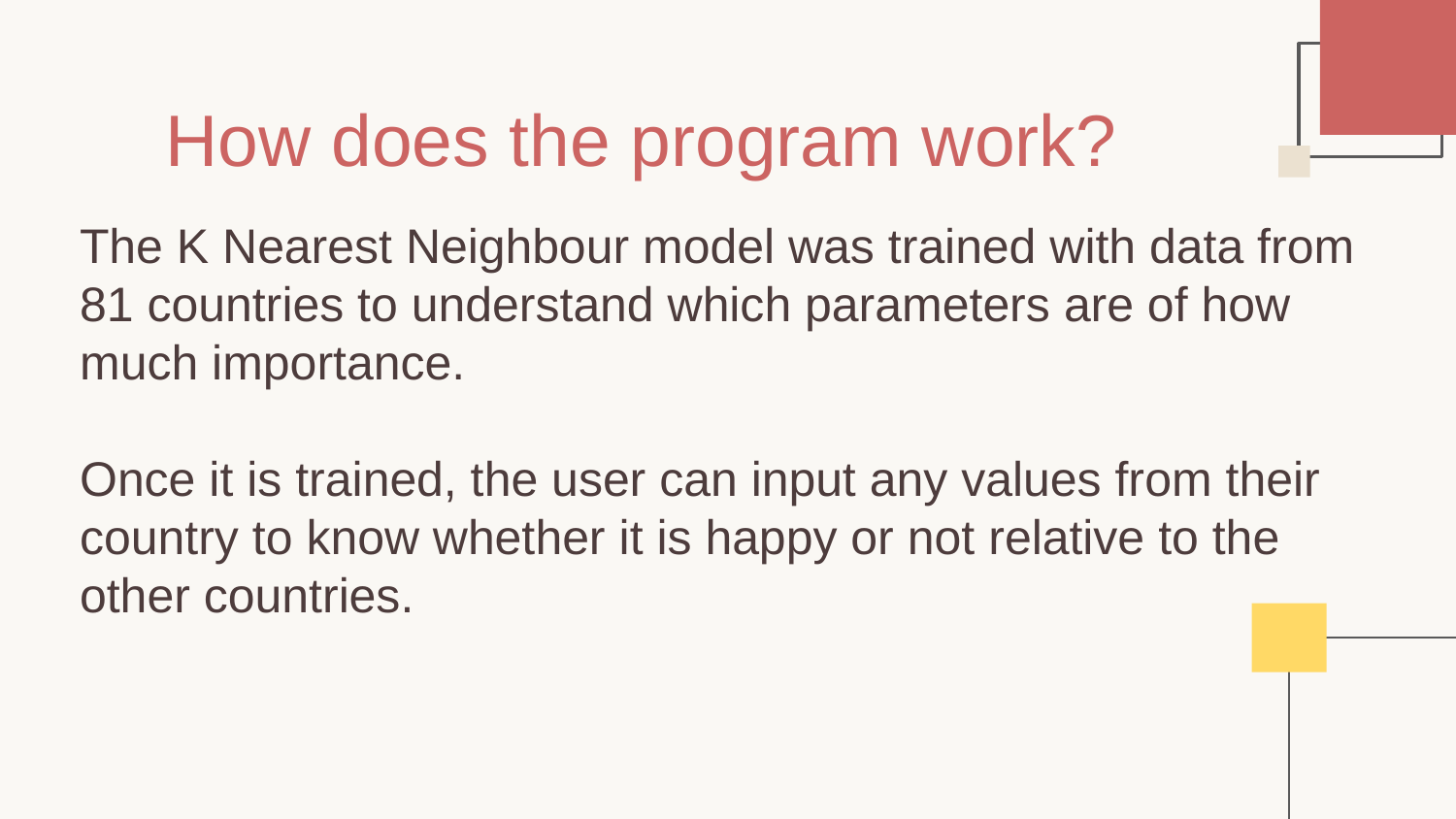

# How does the program work?
The K Nearest Neighbour model was trained with data from 81 countries to understand which parameters are of how much importance.

Once it is trained, the user can input any values from their country to know whether it is happy or not relative to the other countries.